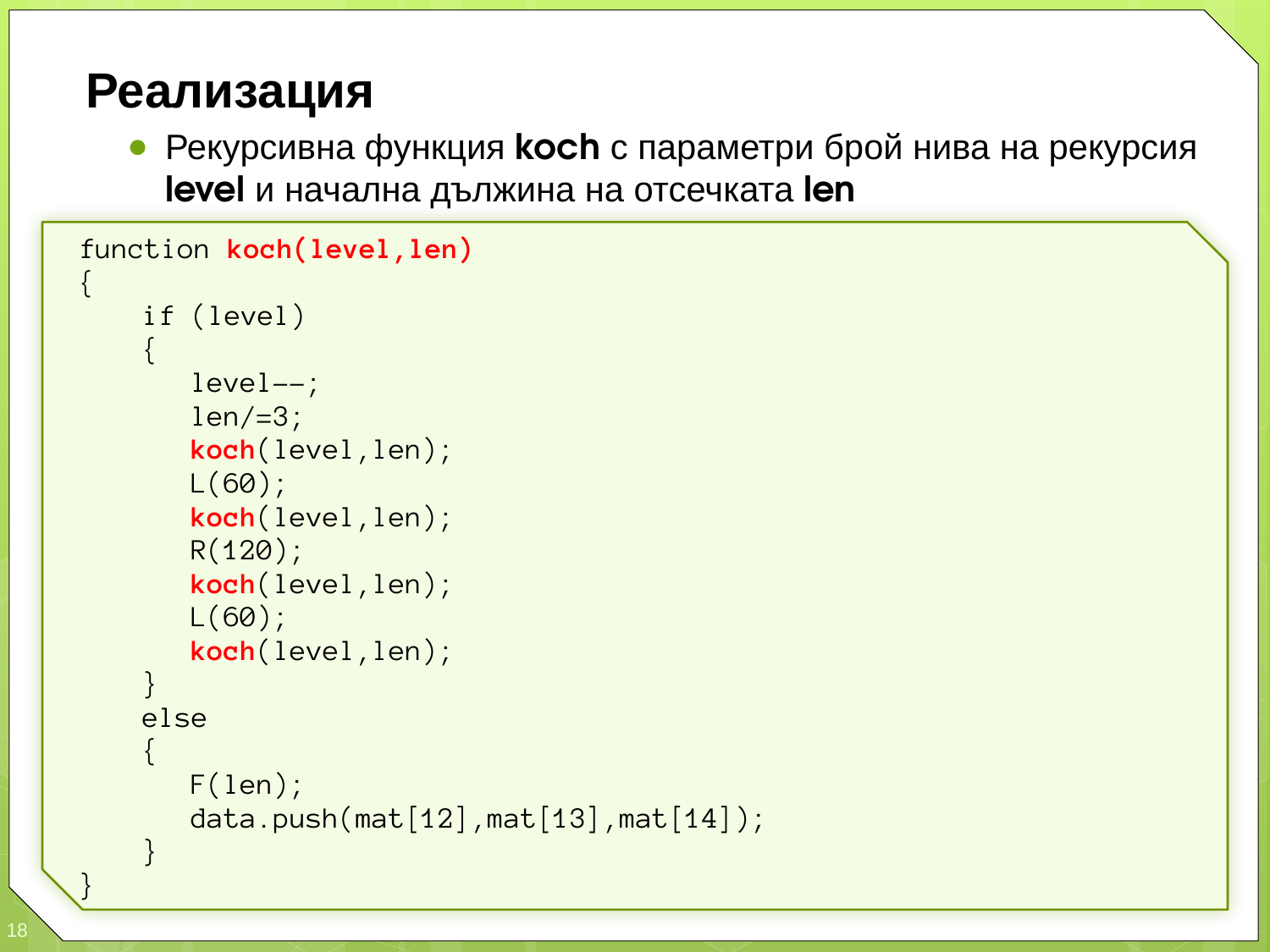

Реализация
Рекурсивна функция koch с параметри брой нива на рекурсия level и начална дължина на отсечката len

function koch(level,len)
{
	if (level)
	{
		level--;
		len/=3;
		koch(level,len);
		L(60);
		koch(level,len);
		R(120);
		koch(level,len);
		L(60);
		koch(level,len);
	}
	else
	{
		F(len);
		data.push(mat[12],mat[13],mat[14]);
	}
}